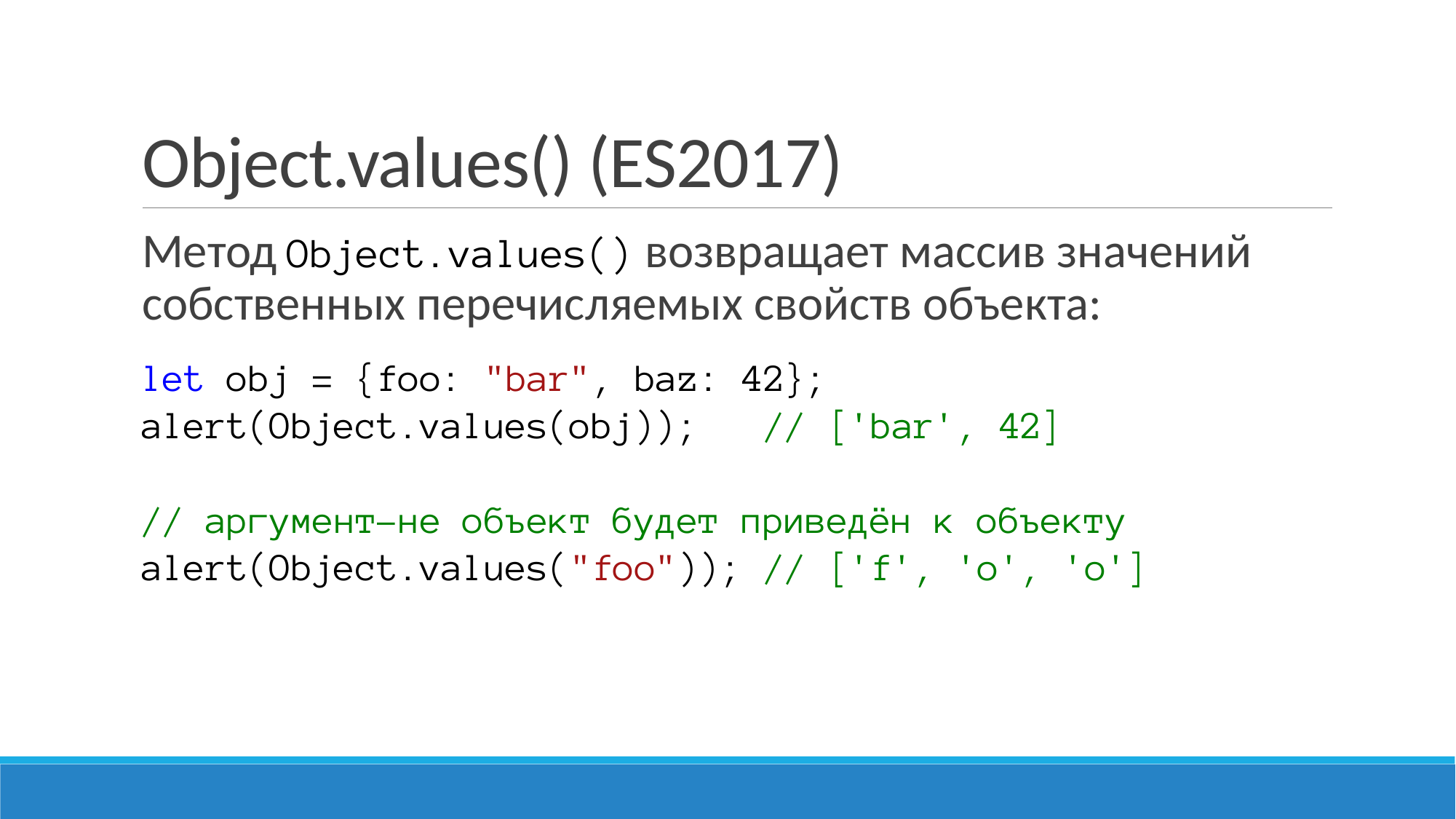

# Object.values() (ES2017)
Метод Object.values() возвращает массив значений собственных перечисляемых свойств объекта:
let obj = {foo: "bar", baz: 42};
alert(Object.values(obj));   // ['bar', 42]

// аргумент-не объект будет приведён к объекту
alert(Object.values("foo")); // ['f', 'o', 'o']